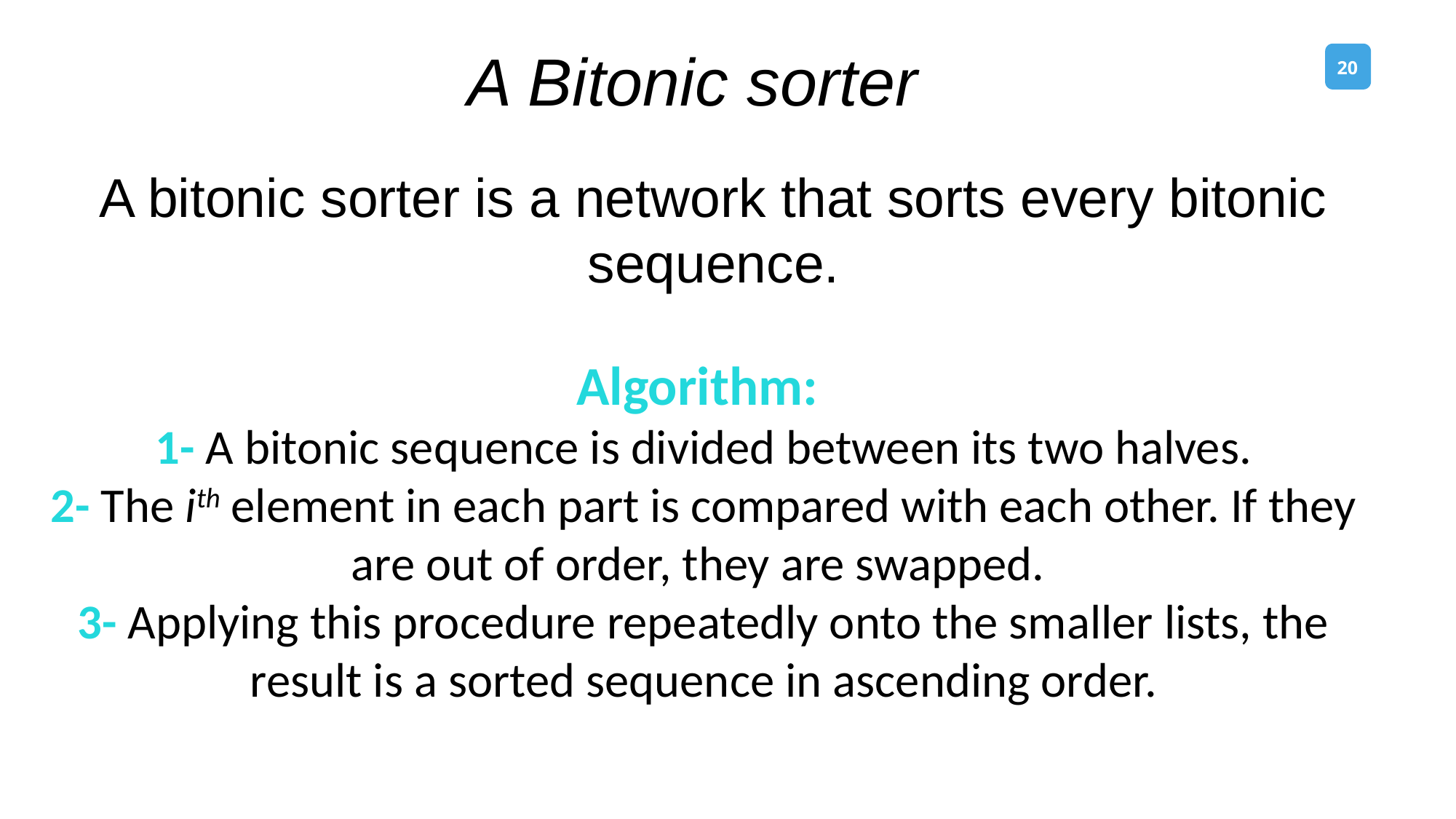

A Bitonic sorter
A bitonic sorter is a network that sorts every bitonic sequence.
Algorithm:
1- A bitonic sequence is divided between its two halves.
2- The ith element in each part is compared with each other. If they are out of order, they are swapped.
3- Applying this procedure repeatedly onto the smaller lists, the result is a sorted sequence in ascending order.